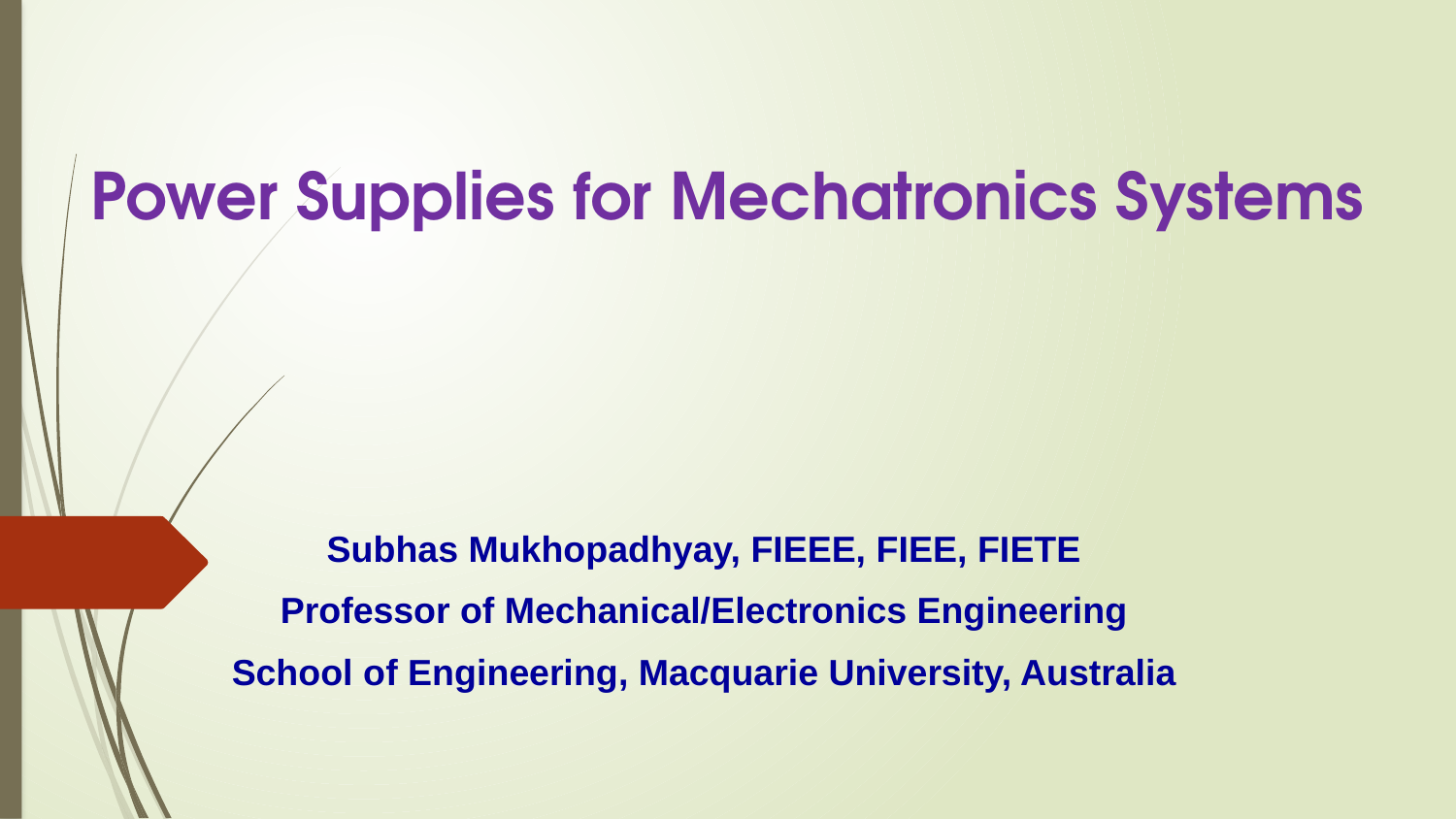

# Power Supplies for Mechatronics Systems
Subhas Mukhopadhyay, FIEEE, FIEE, FIETE
Professor of Mechanical/Electronics Engineering
School of Engineering, Macquarie University, Australia